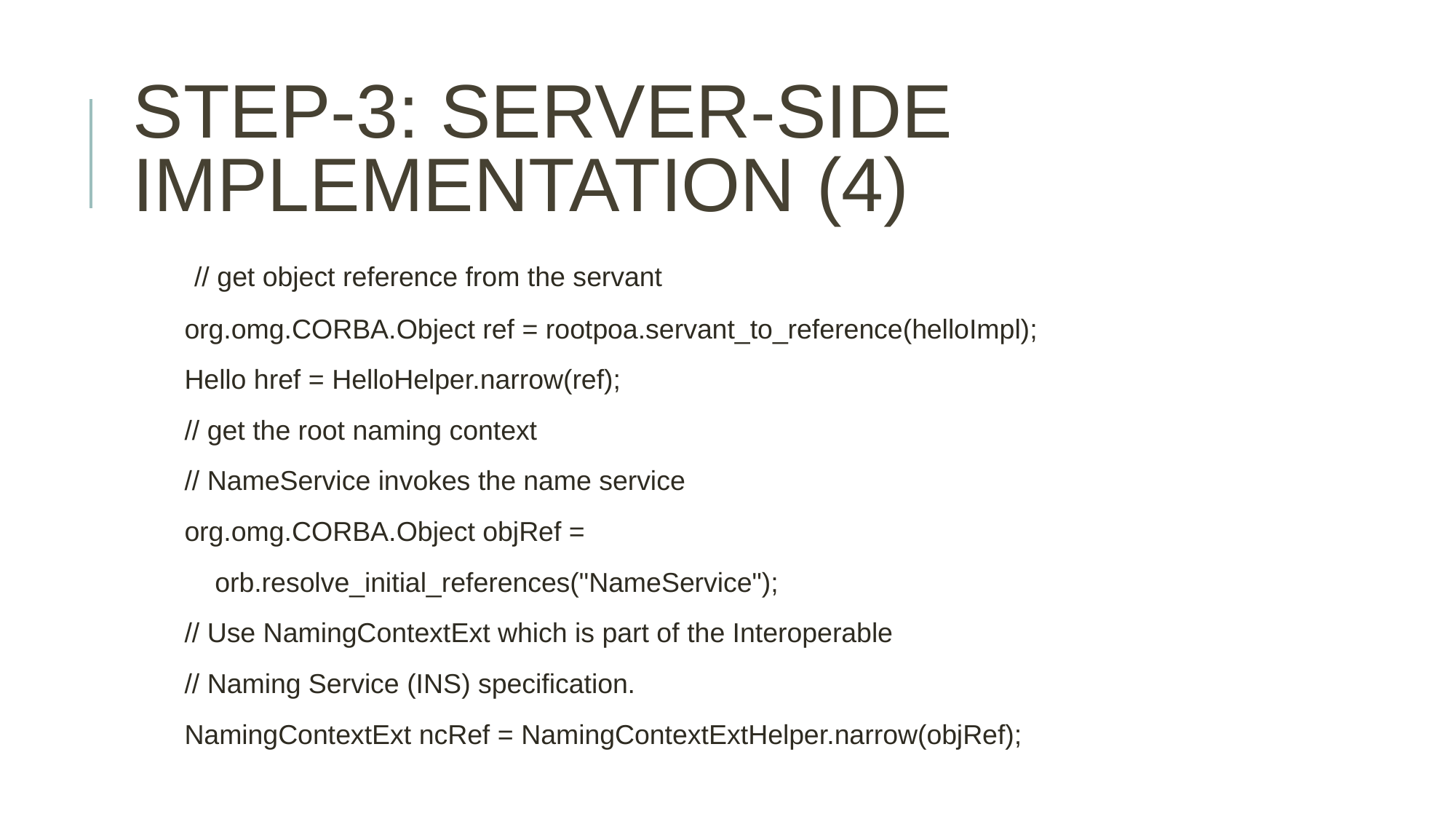

# STEP-3: SERVER-SIDE IMPLEMENTATION (4)
      // get object reference from the servant
      org.omg.CORBA.Object ref = rootpoa.servant_to_reference(helloImpl);
      Hello href = HelloHelper.narrow(ref);
      // get the root naming context
      // NameService invokes the name service
      org.omg.CORBA.Object objRef =
          orb.resolve_initial_references("NameService");
      // Use NamingContextExt which is part of the Interoperable
      // Naming Service (INS) specification.
      NamingContextExt ncRef = NamingContextExtHelper.narrow(objRef);